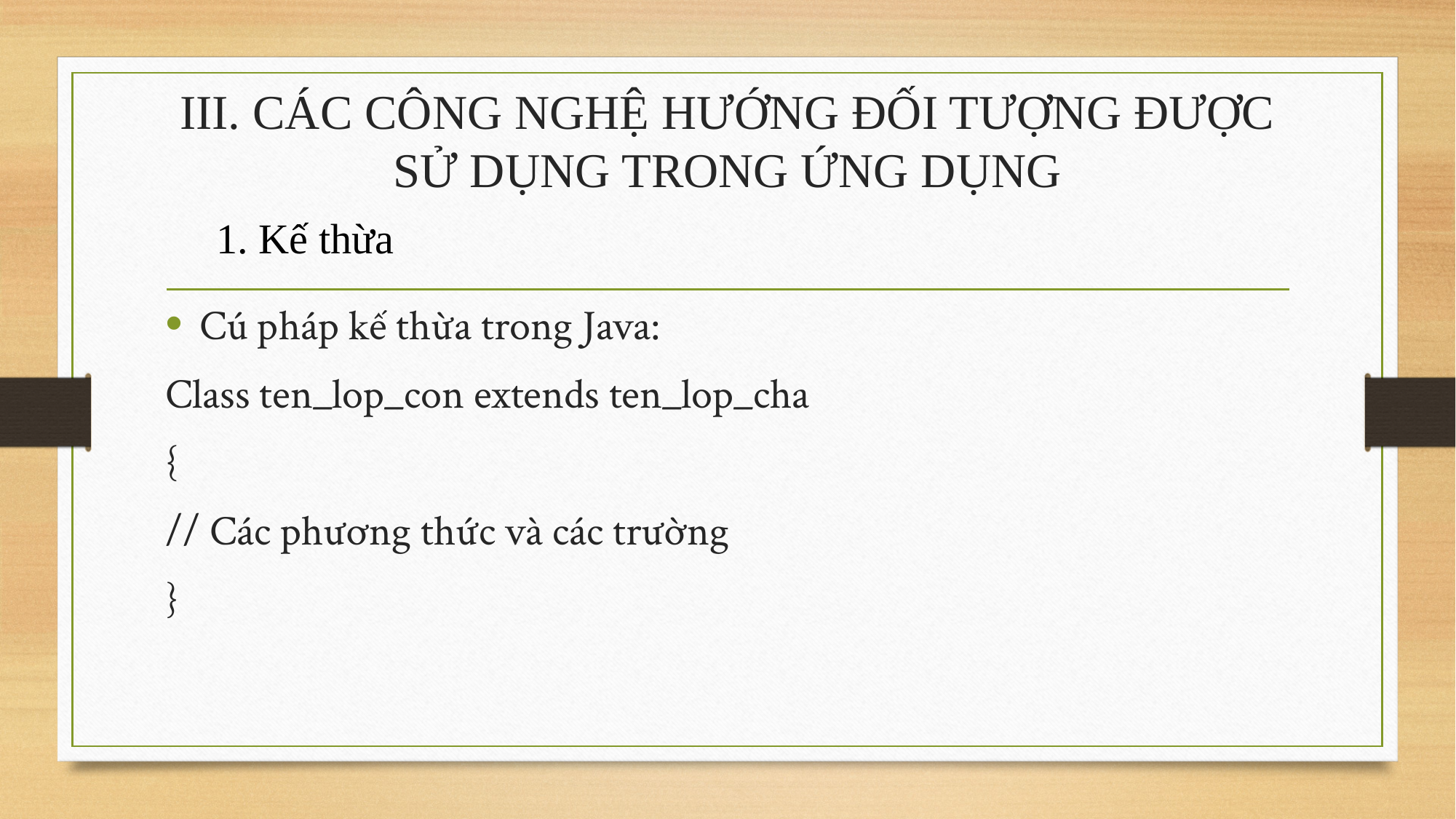

# III. CÁC CÔNG NGHỆ HƯỚNG ĐỐI TƯỢNG ĐƯỢC SỬ DỤNG TRONG ỨNG DỤNG
1. Kế thừa
Cú pháp kế thừa trong Java:
Class ten_lop_con extends ten_lop_cha
{
// Các phương thức và các trường
}